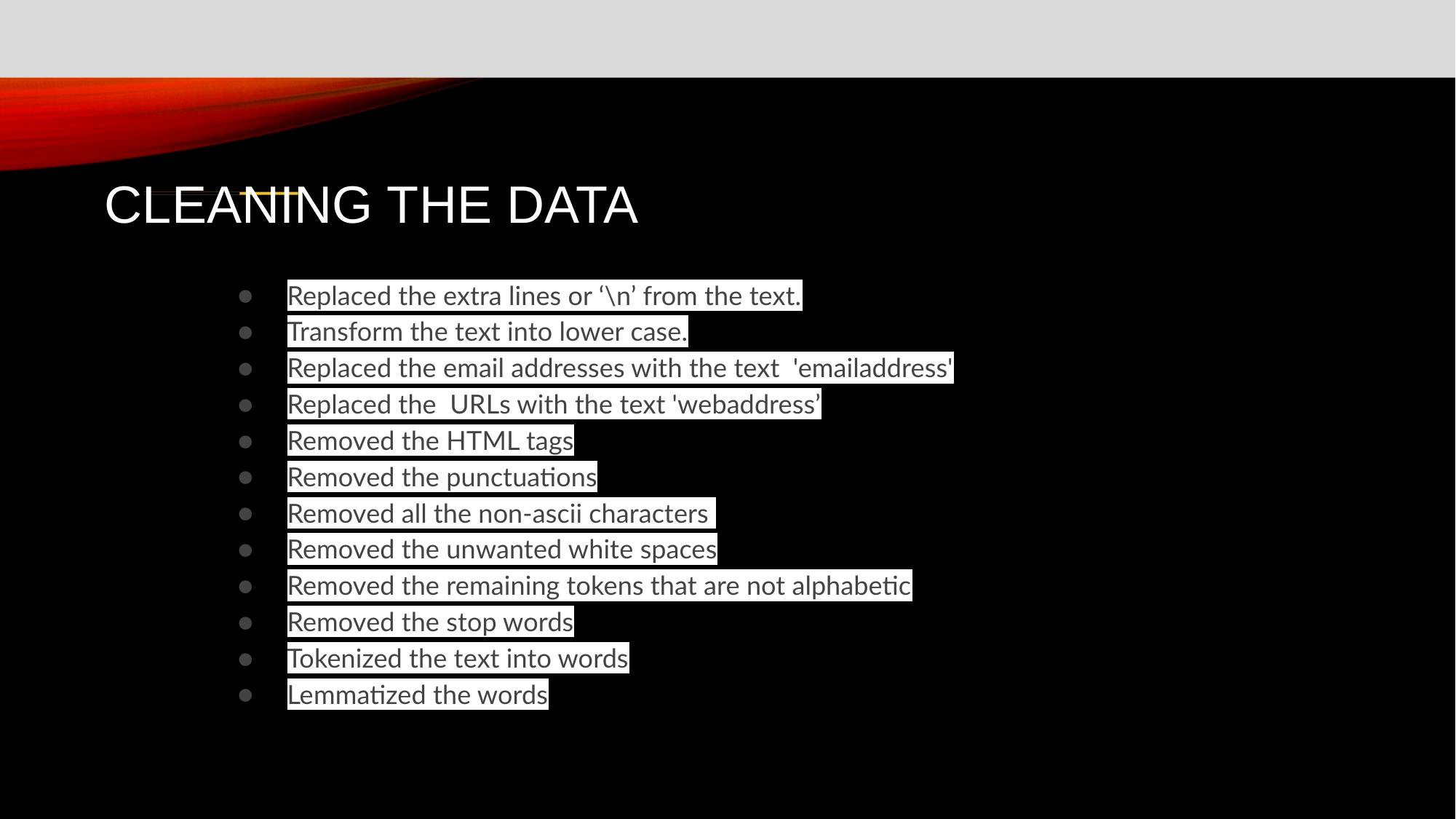

# Cleaning the Data

Replaced the extra lines or ‘\n’ from the text.
Transform the text into lower case.
Replaced the email addresses with the text  'emailaddress'
Replaced the  URLs with the text 'webaddress’
Removed the HTML tags
Removed the punctuations
Removed all the non-ascii characters
Removed the unwanted white spaces
Removed the remaining tokens that are not alphabetic
Removed the stop words
Tokenized the text into words
Lemmatized the words